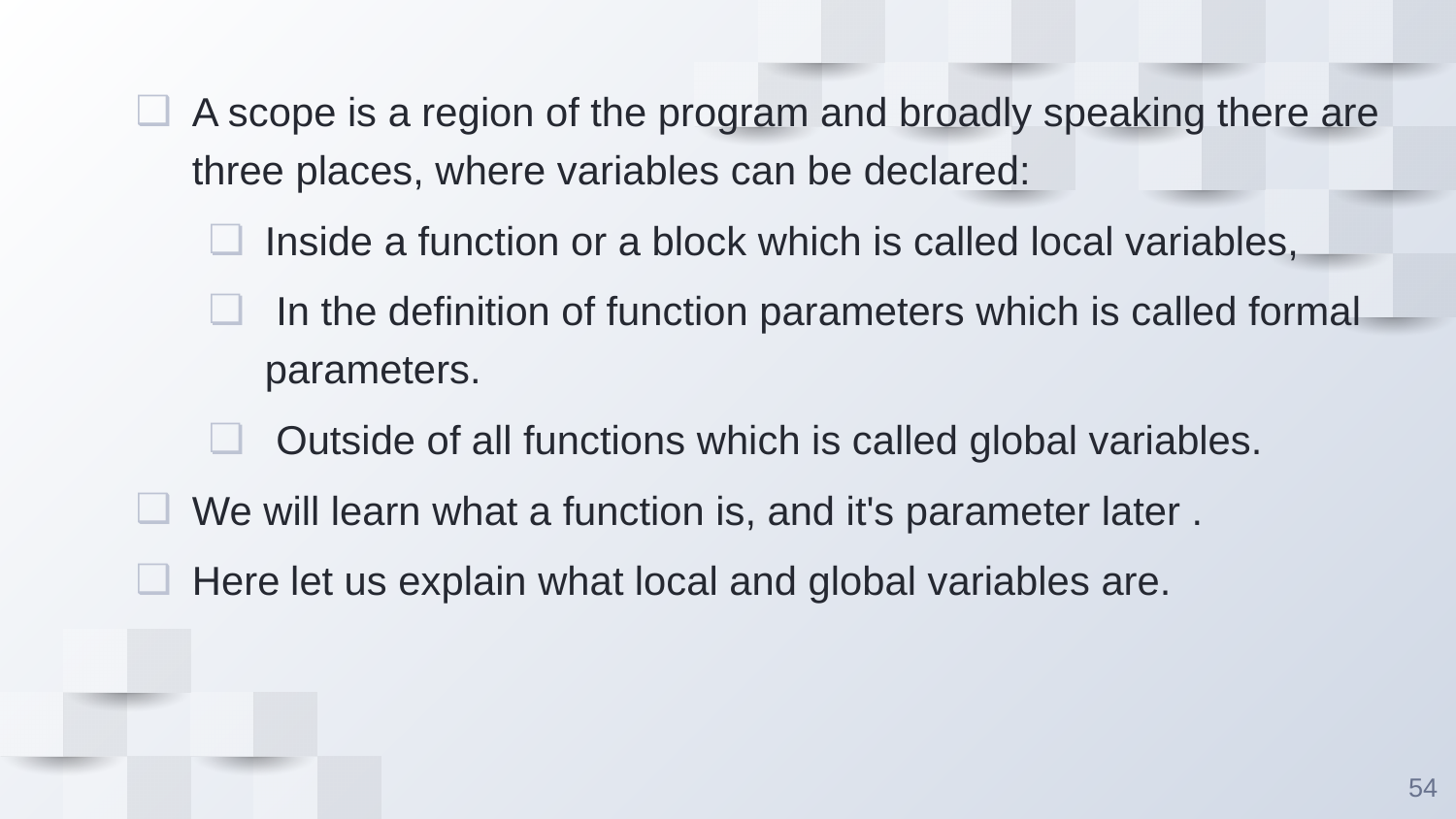

A scope is a region of the program and broadly speaking there are three places, where variables can be declared:
Inside a function or a block which is called local variables,
 In the definition of function parameters which is called formal parameters.
 Outside of all functions which is called global variables.
We will learn what a function is, and it's parameter later .
Here let us explain what local and global variables are.

54